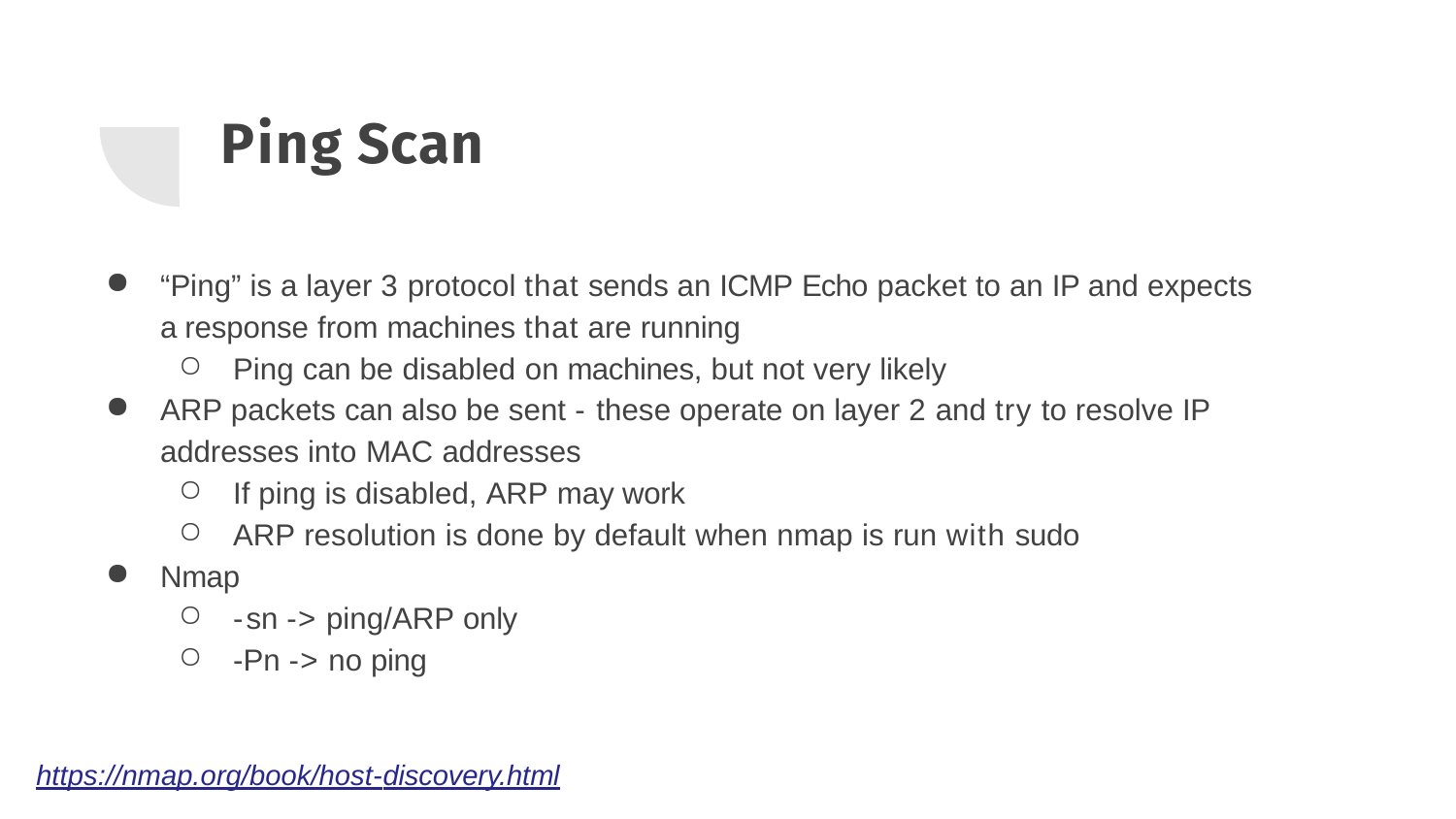

# Ping Scan
“Ping” is a layer 3 protocol that sends an ICMP Echo packet to an IP and expects a response from machines that are running
Ping can be disabled on machines, but not very likely
ARP packets can also be sent - these operate on layer 2 and try to resolve IP addresses into MAC addresses
If ping is disabled, ARP may work
ARP resolution is done by default when nmap is run with sudo
Nmap
-sn -> ping/ARP only
-Pn -> no ping

https://nmap.org/book/host-discovery.html